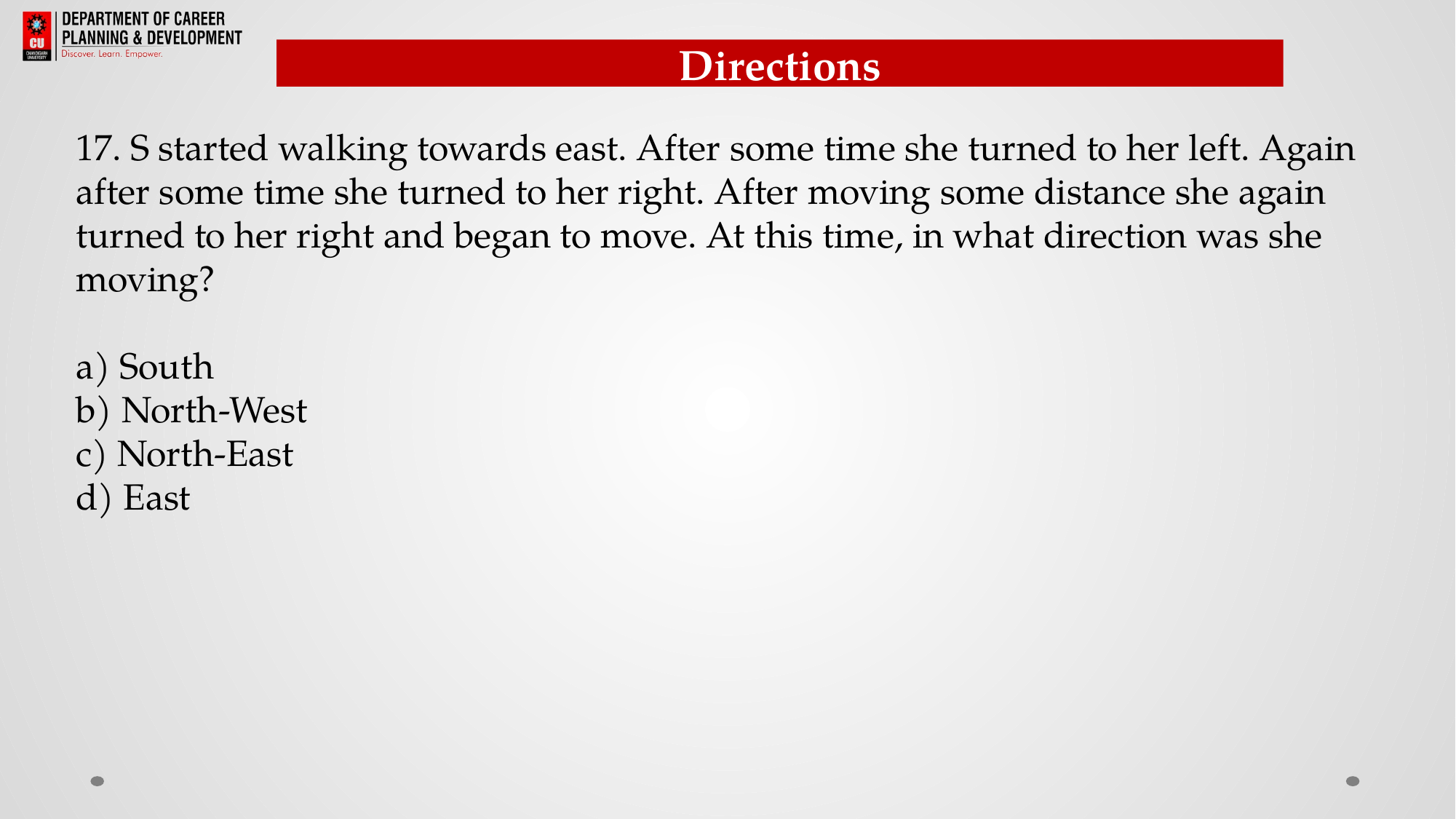

Directions
17. S started walking towards east. After some time she turned to her left. Again after some time she turned to her right. After moving some distance she again turned to her right and began to move. At this time, in what direction was she moving?

a) South
b) North-West
c) North-East
d) East